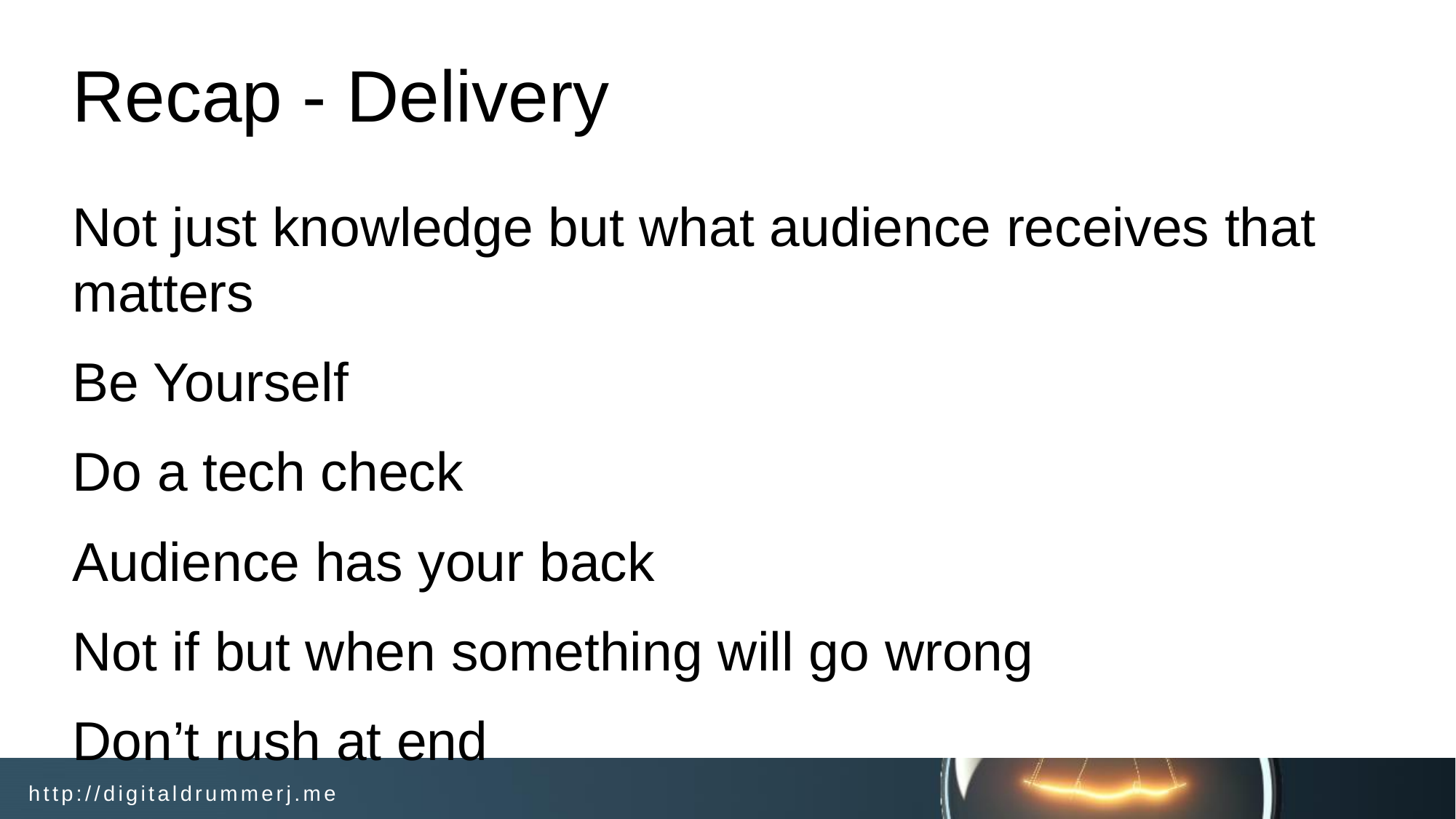

# Recap - Delivery
Not just knowledge but what audience receives that matters
Be Yourself
Do a tech check
Audience has your back
Not if but when something will go wrong
Don’t rush at end